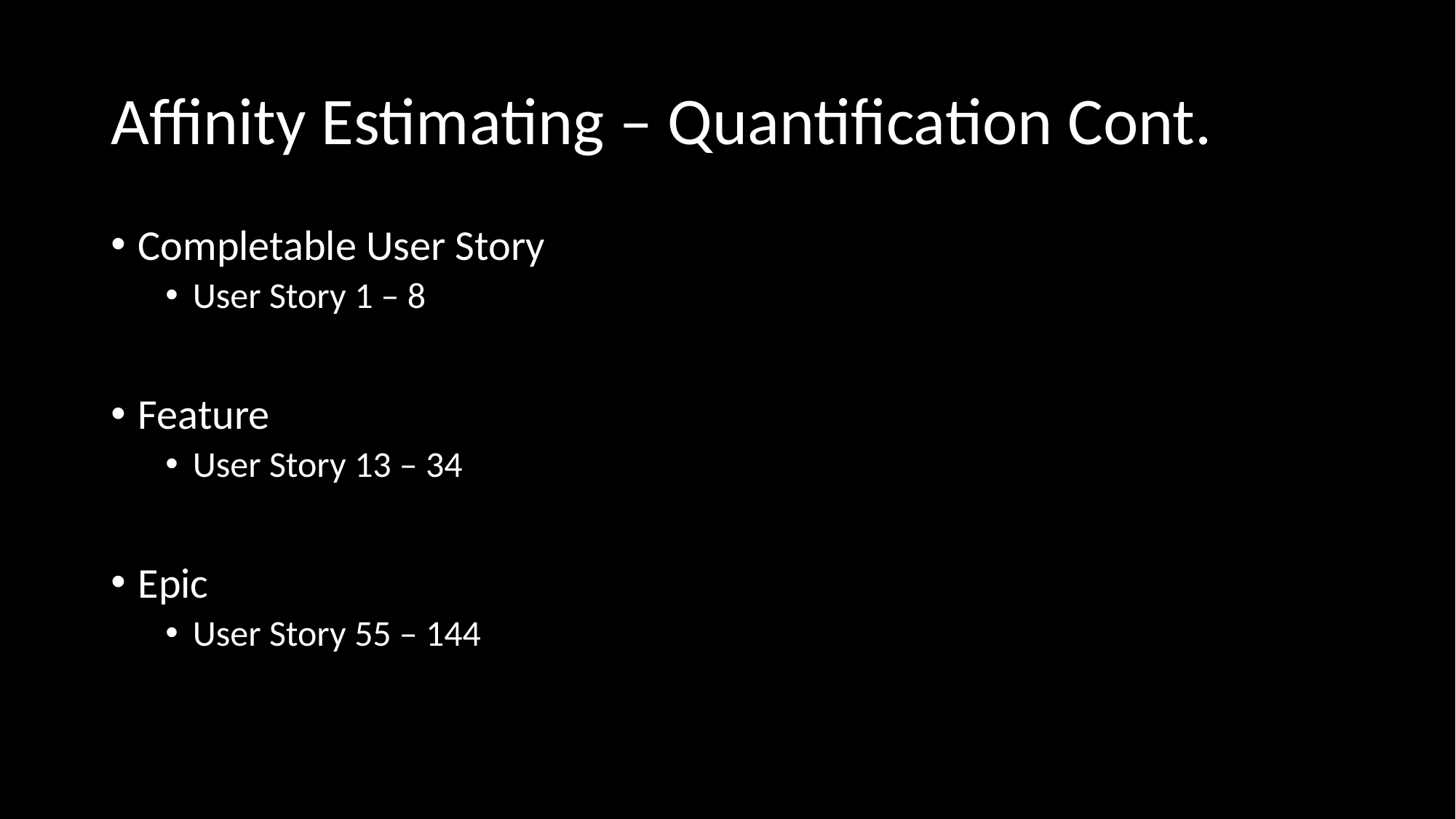

# Affinity Estimating – Quantification Cont.
Completable User Story
User Story 1 – 8

Feature
User Story 13 – 34

Epic
User Story 55 – 144